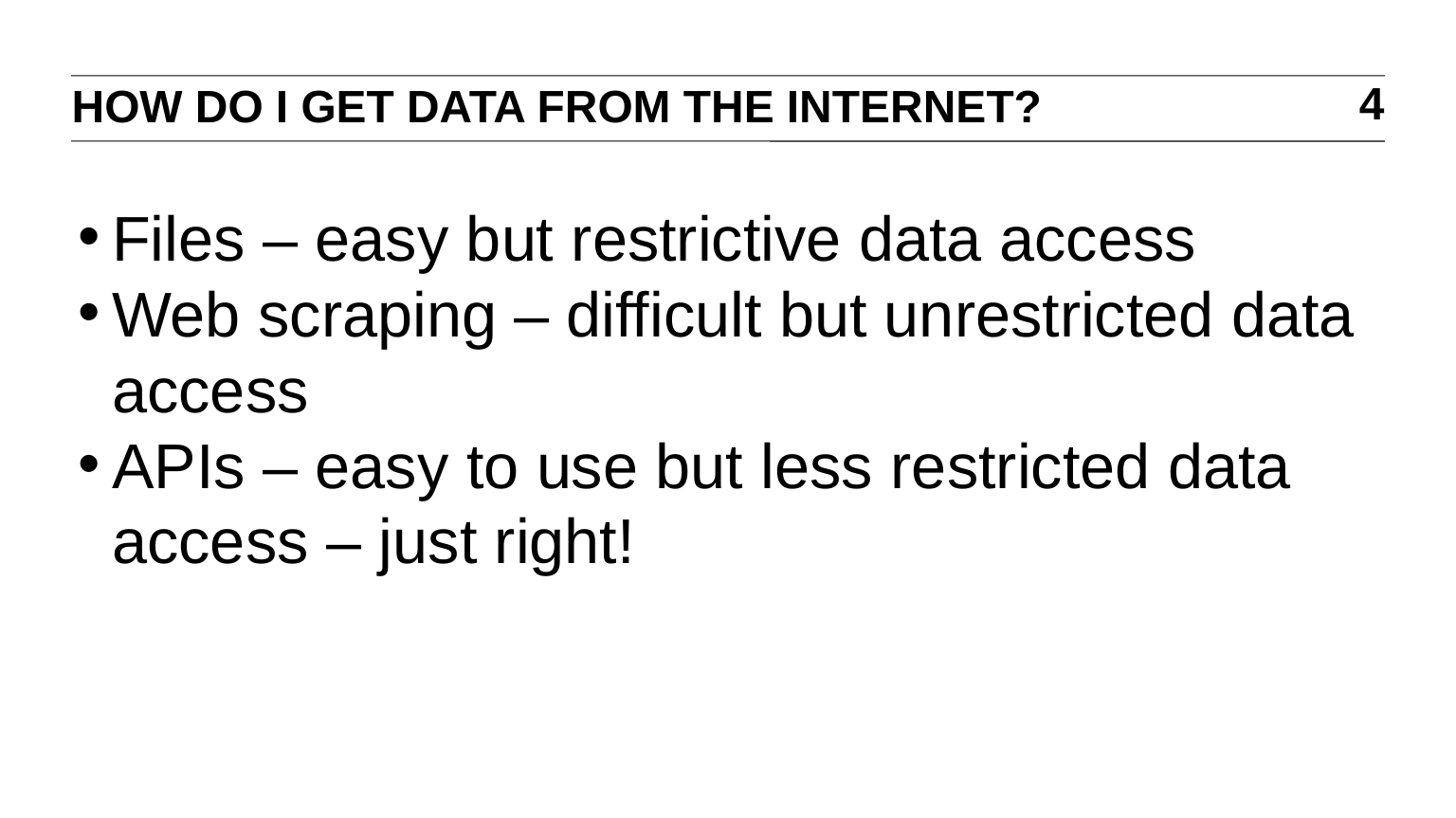

How do I get data from the internet?
4
Files – easy but restrictive data access
Web scraping – difficult but unrestricted data access
APIs – easy to use but less restricted data access – just right!